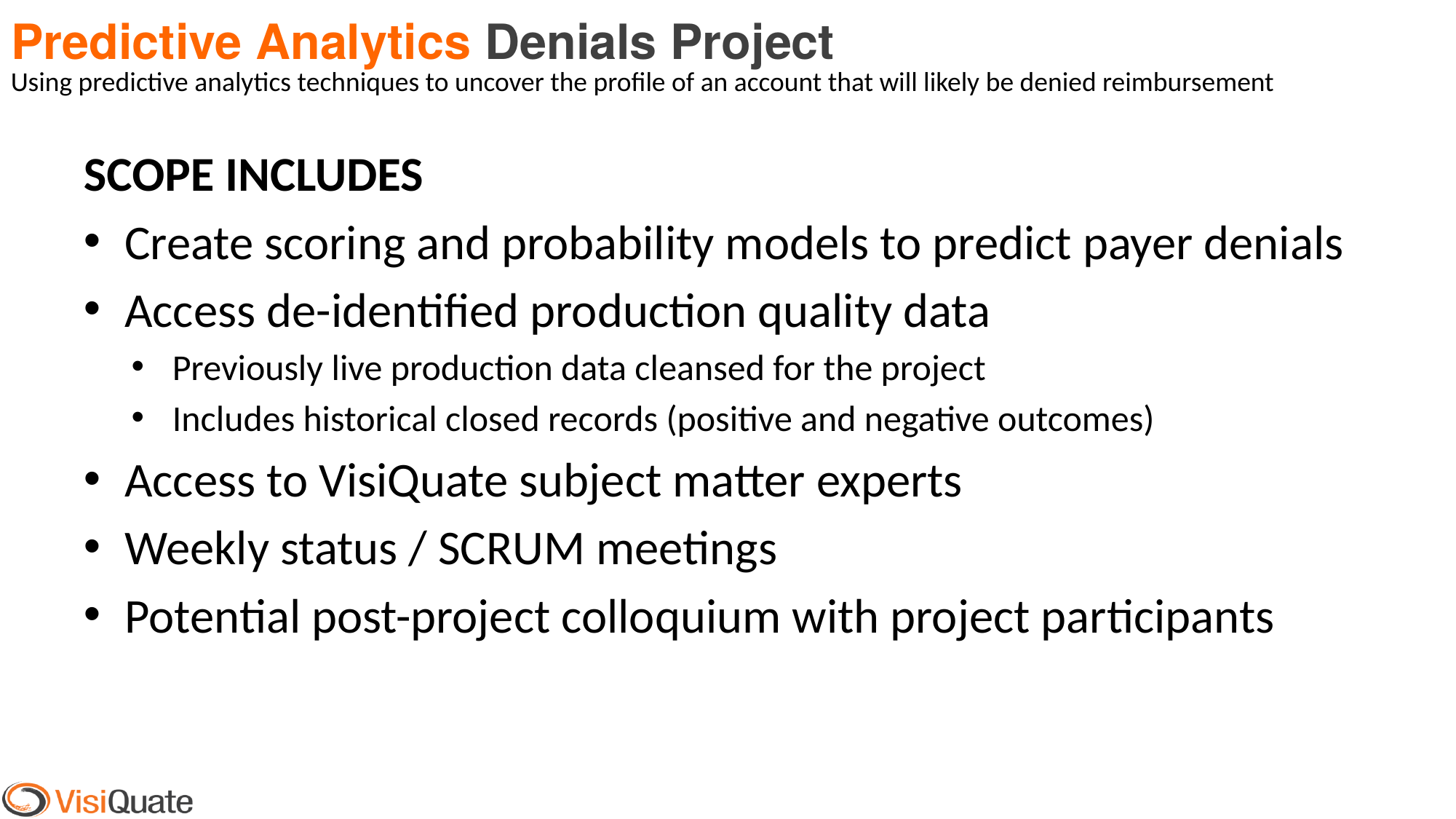

# Predictive Analytics Denials Project
Using predictive analytics techniques to uncover the profile of an account that will likely be denied reimbursement
SCOPE INCLUDES
Create scoring and probability models to predict payer denials
Access de-identified production quality data
Previously live production data cleansed for the project
Includes historical closed records (positive and negative outcomes)
Access to VisiQuate subject matter experts
Weekly status / SCRUM meetings
Potential post-project colloquium with project participants